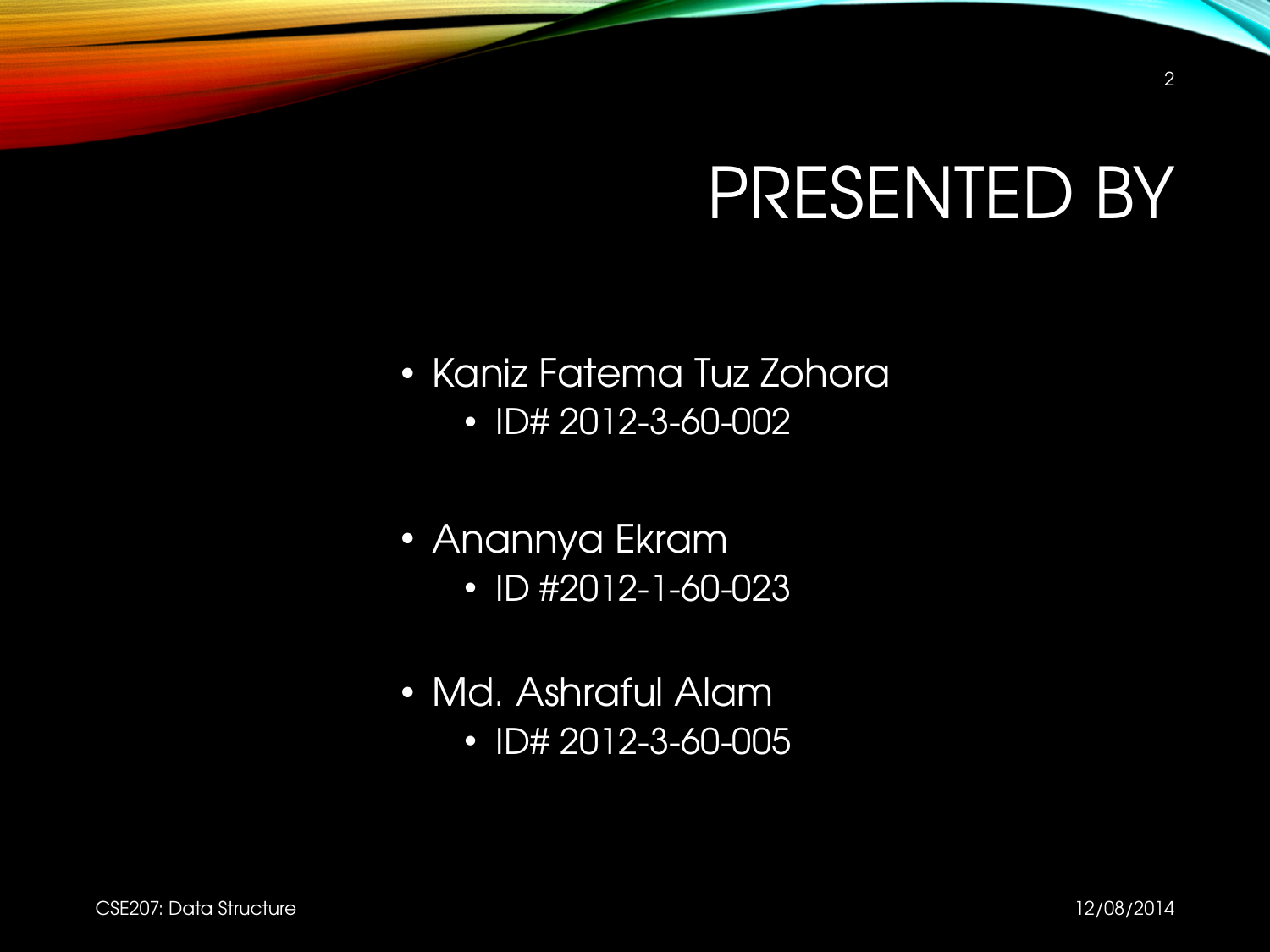

2
# Presented BY
Kaniz Fatema Tuz Zohora
ID# 2012-3-60-002

Anannya Ekram
ID #2012-1-60-023

Md. Ashraful Alam
ID# 2012-3-60-005
CSE207: Data Structure
12/08/2014